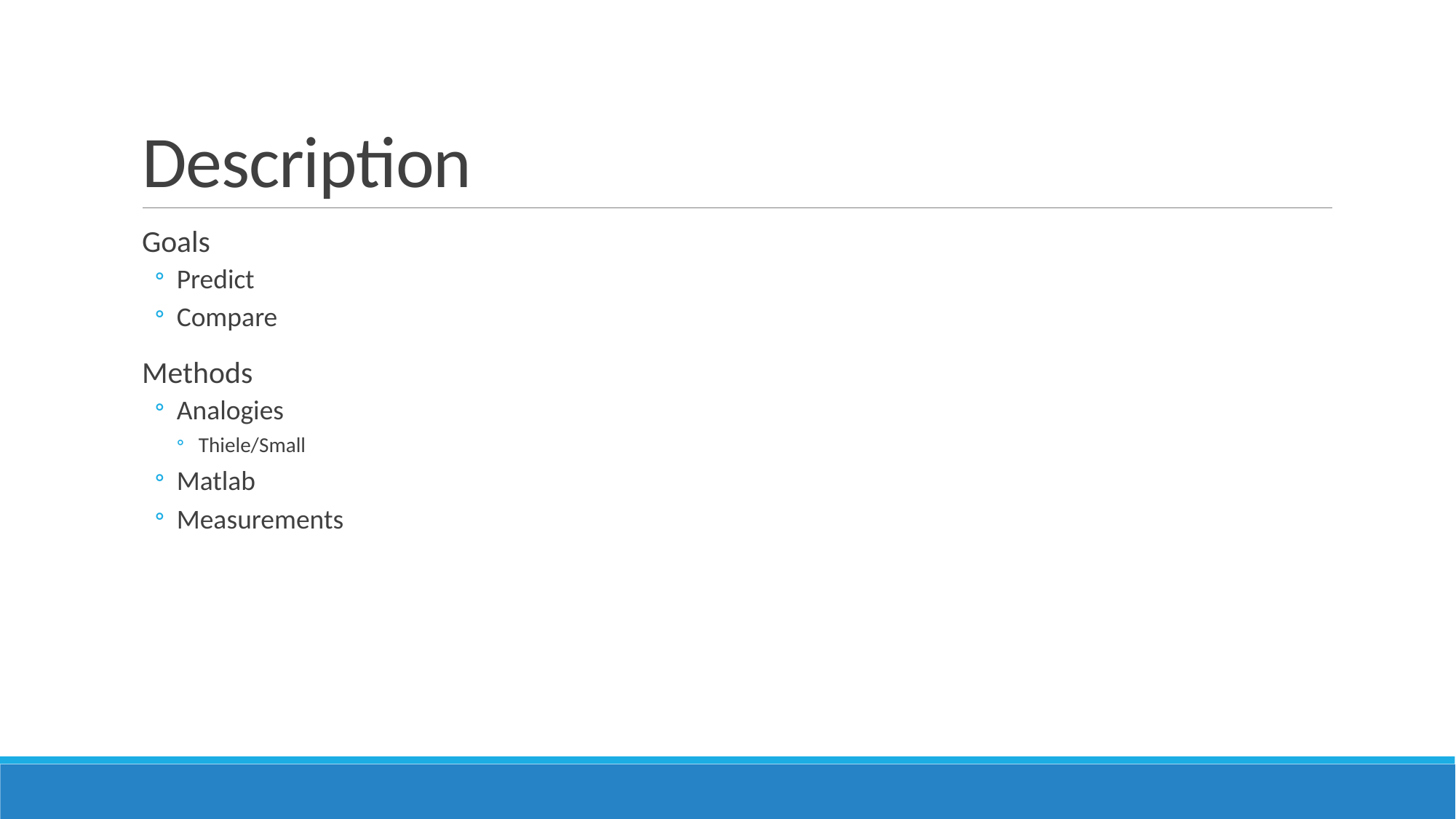

# Description
Goals
Predict
Compare
Methods
Analogies
Thiele/Small
Matlab
Measurements